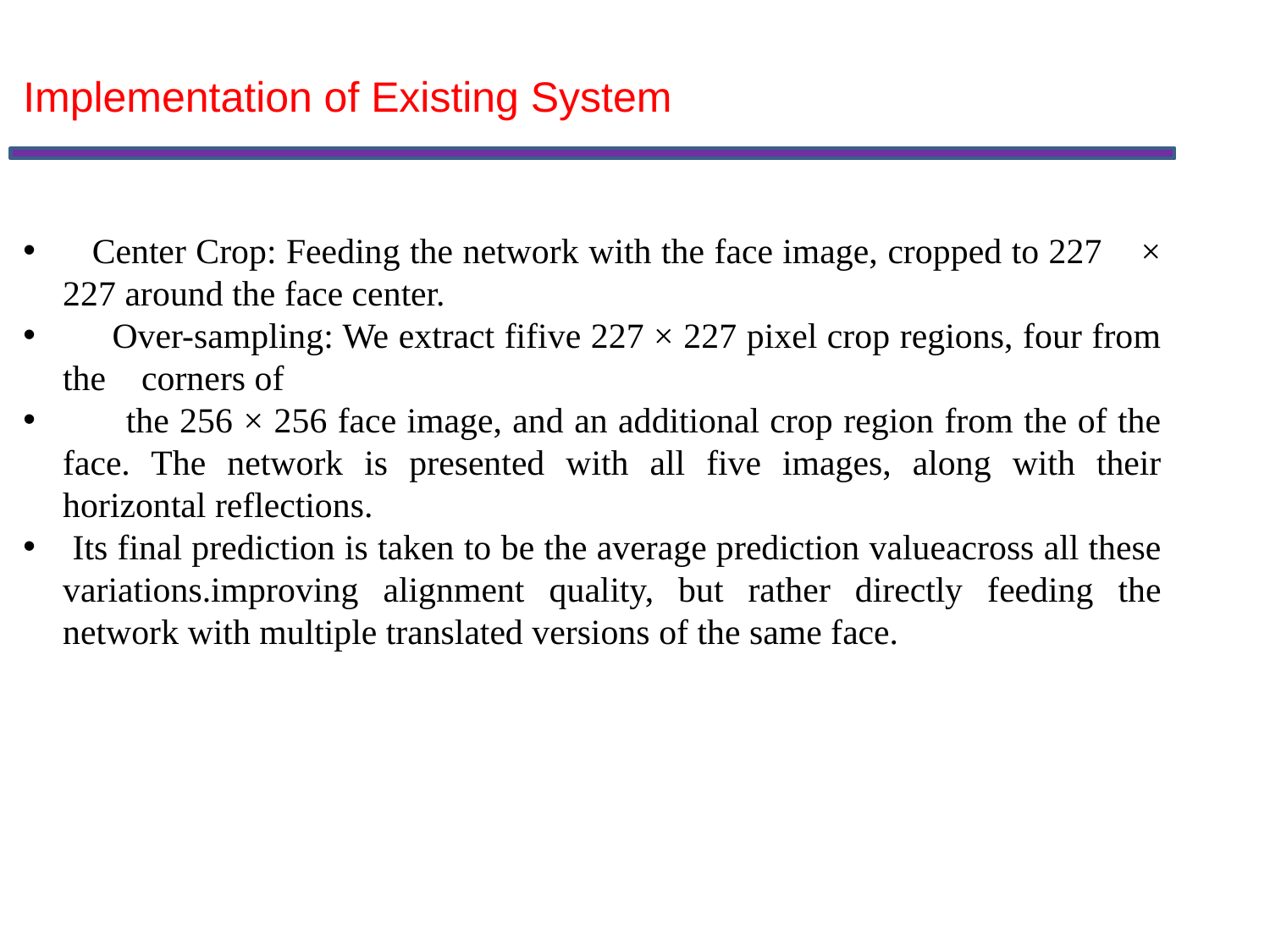

Implementation of Existing System

   Center Crop: Feeding the network with the face image, cropped to 227    × 227 around the face center.
     Over-sampling: We extract fifive 227 × 227 pixel crop regions, four from the    corners of
      the 256 × 256 face image, and an additional crop region from the of the face. The network is presented with all five images, along with their horizontal reflections.
 Its final prediction is taken to be the average prediction valueacross all these variations.improving alignment quality, but rather directly feeding the network with multiple translated versions of the same face.